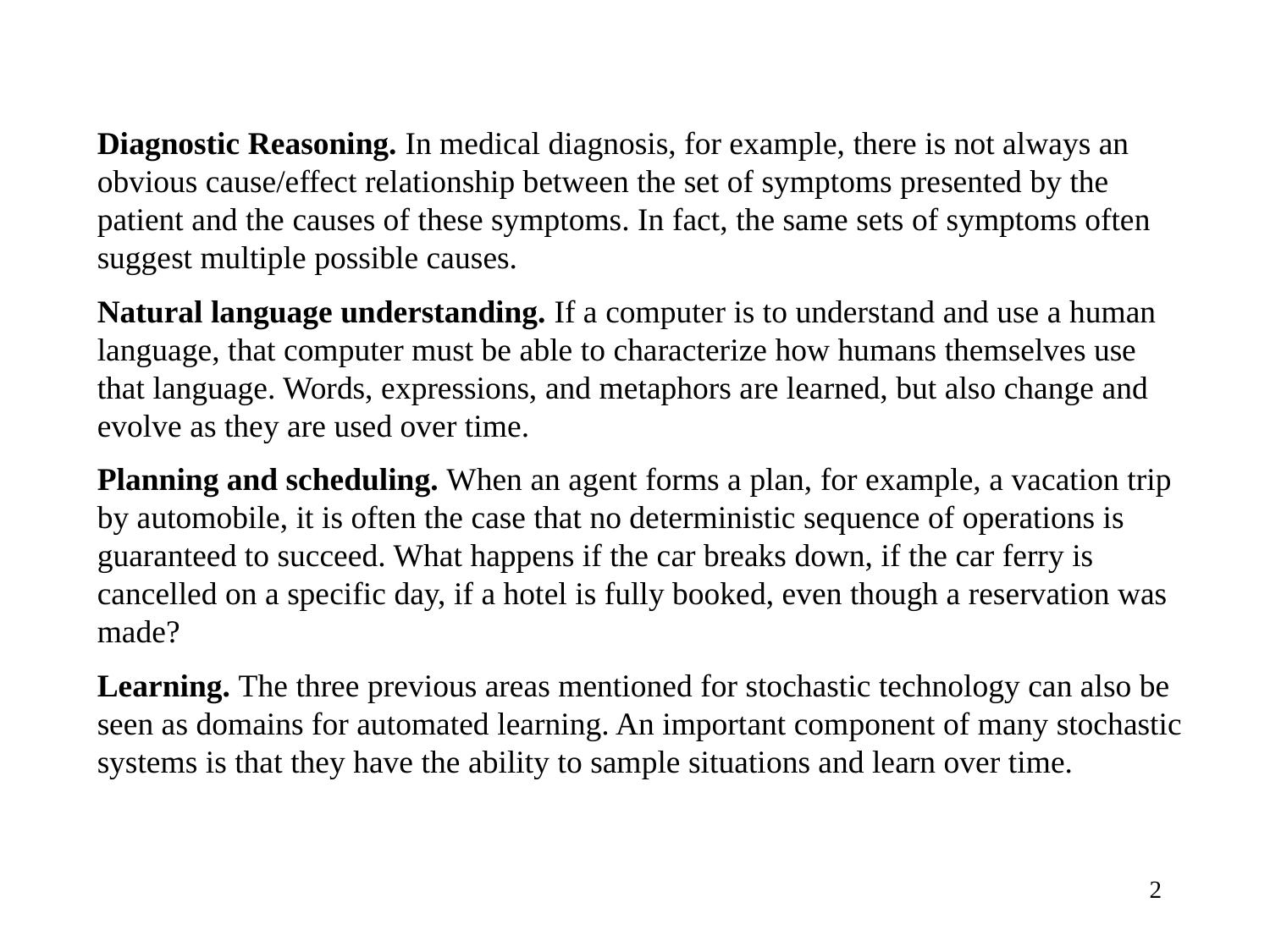

Diagnostic Reasoning. In medical diagnosis, for example, there is not always an obvious cause/effect relationship between the set of symptoms presented by the patient and the causes of these symptoms. In fact, the same sets of symptoms often suggest multiple possible causes.
Natural language understanding. If a computer is to understand and use a human language, that computer must be able to characterize how humans themselves use that language. Words, expressions, and metaphors are learned, but also change and evolve as they are used over time.
Planning and scheduling. When an agent forms a plan, for example, a vacation trip by automobile, it is often the case that no deterministic sequence of operations is guaranteed to succeed. What happens if the car breaks down, if the car ferry is cancelled on a specific day, if a hotel is fully booked, even though a reservation was made?
Learning. The three previous areas mentioned for stochastic technology can also be seen as domains for automated learning. An important component of many stochastic systems is that they have the ability to sample situations and learn over time.
2